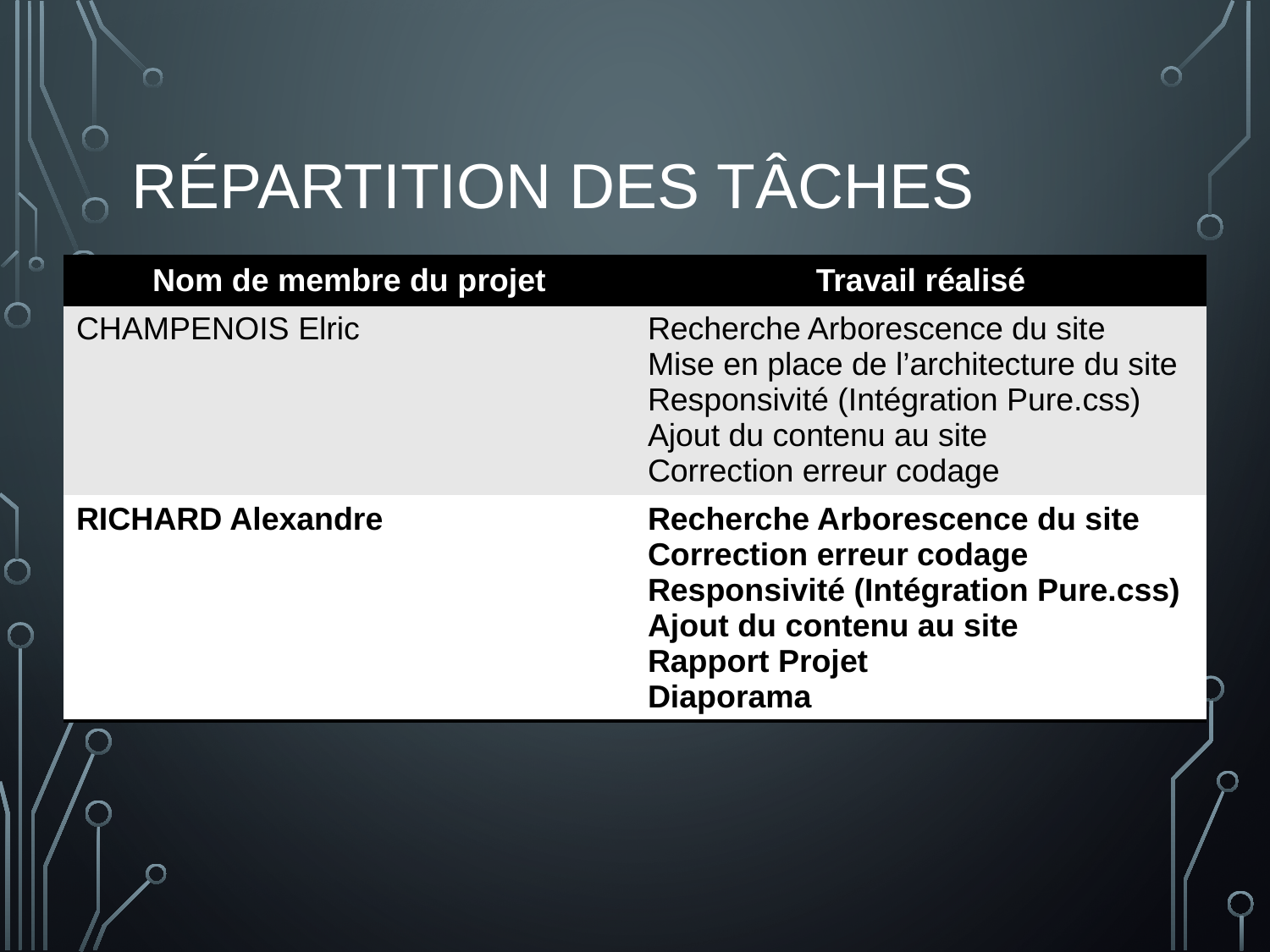

# Répartition des tâches
| Nom de membre du projet | Travail réalisé |
| --- | --- |
| CHAMPENOIS Elric | Recherche Arborescence du site Mise en place de l’architecture du site Responsivité (Intégration Pure.css) Ajout du contenu au site Correction erreur codage |
| RICHARD Alexandre | Recherche Arborescence du site Correction erreur codage Responsivité (Intégration Pure.css) Ajout du contenu au site Rapport Projet Diaporama |